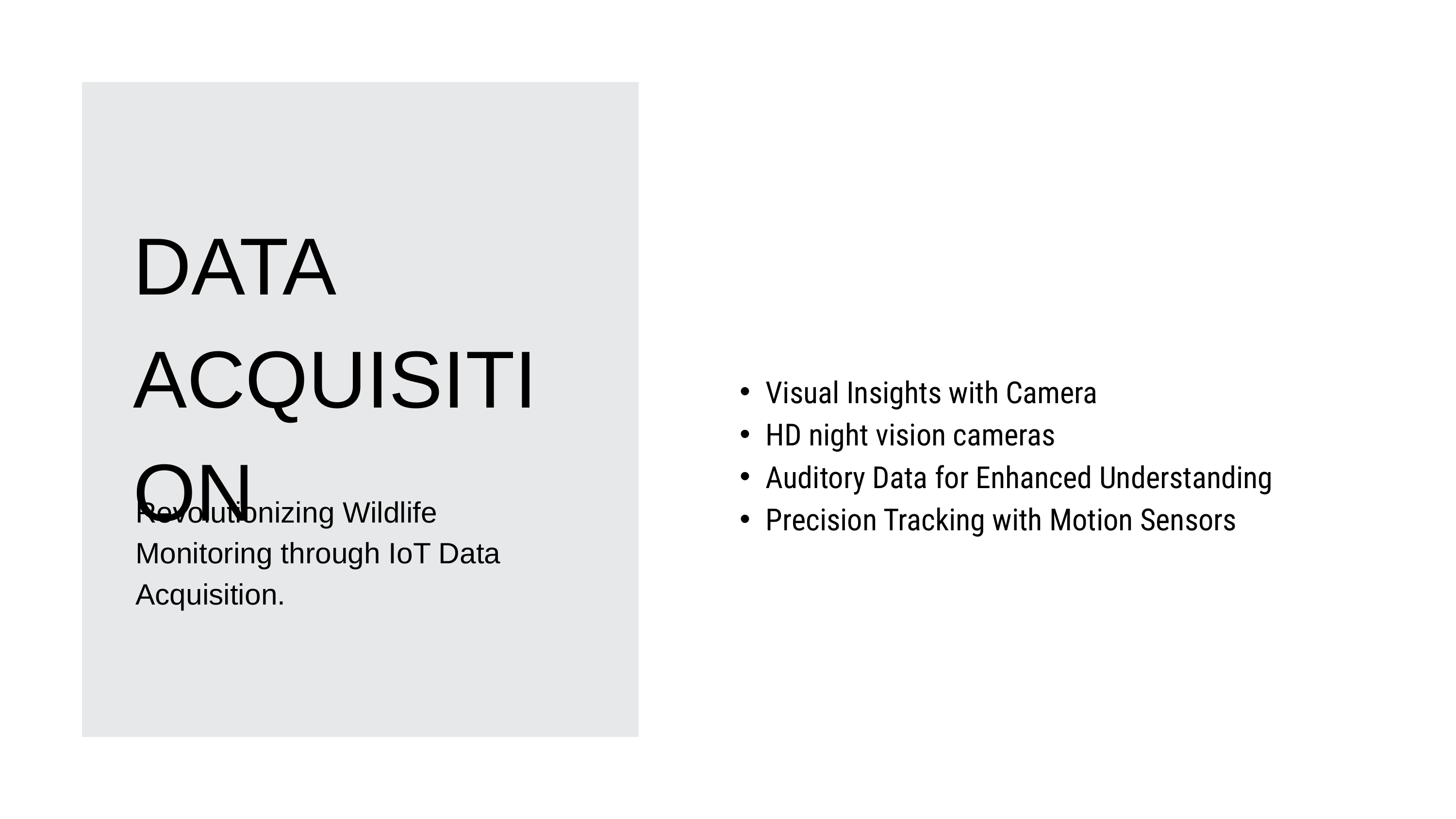

DATA ACQUISITION
Visual Insights with Camera
HD night vision cameras
Auditory Data for Enhanced Understanding
Precision Tracking with Motion Sensors
Revolutionizing Wildlife Monitoring through IoT Data Acquisition.